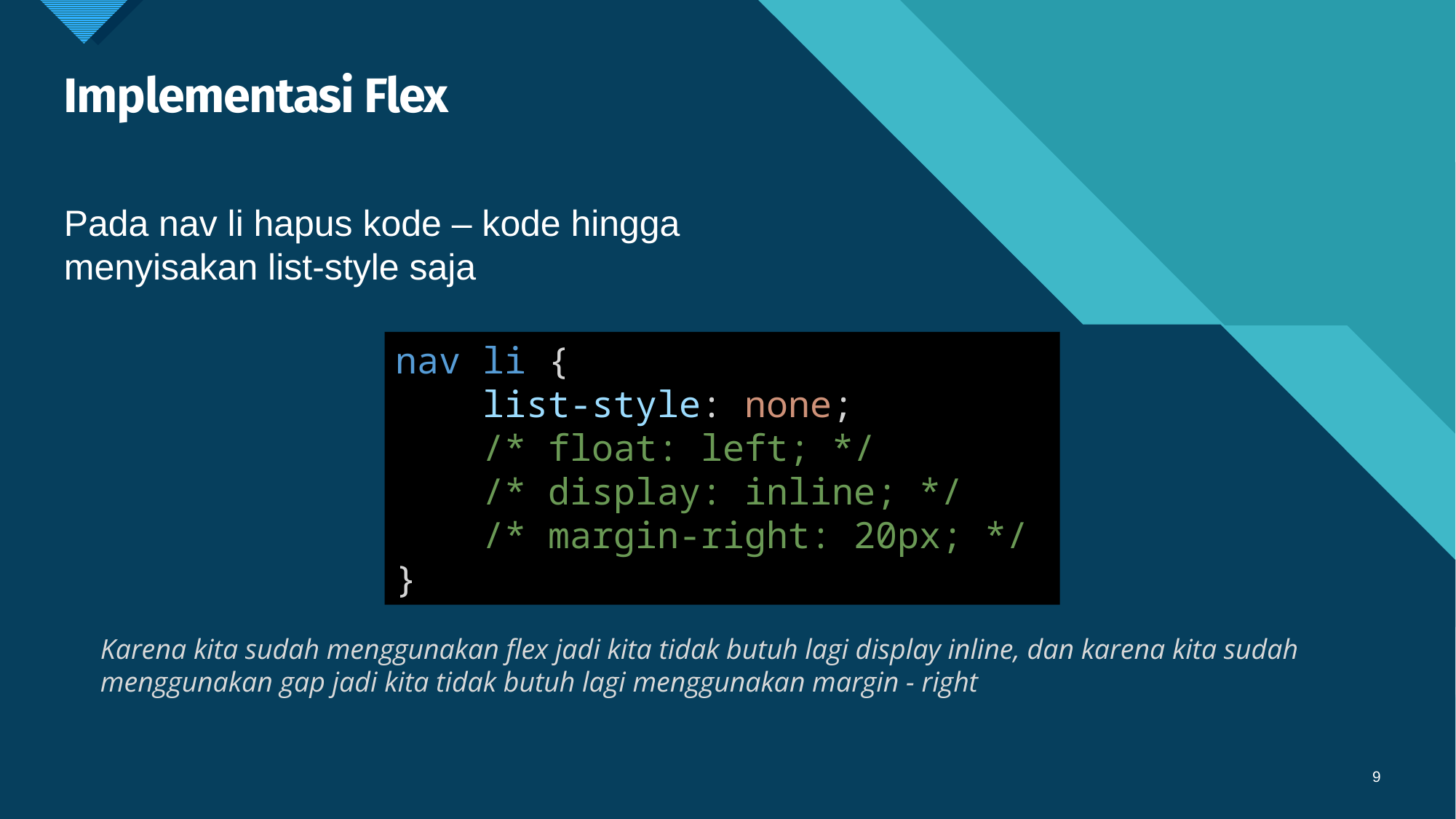

# Implementasi Flex
Pada nav li hapus kode – kode hingga menyisakan list-style saja
nav li {
    list-style: none;
    /* float: left; */
    /* display: inline; */
    /* margin-right: 20px; */
}
Karena kita sudah menggunakan flex jadi kita tidak butuh lagi display inline, dan karena kita sudah menggunakan gap jadi kita tidak butuh lagi menggunakan margin - right
9